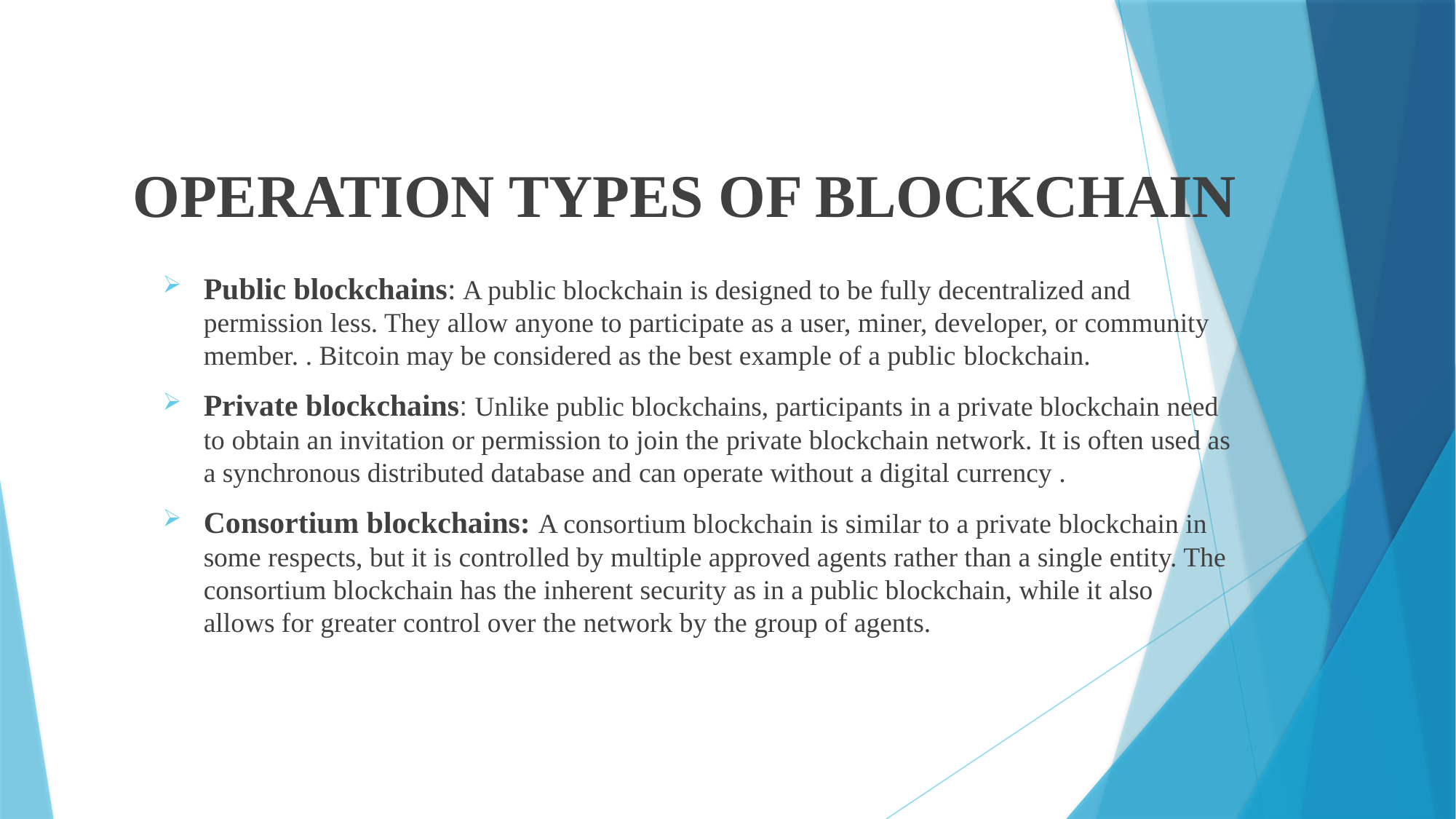

# OPERATION TYPES OF BLOCKCHAIN
Public blockchains: A public blockchain is designed to be fully decentralized and permission less. They allow anyone to participate as a user, miner, developer, or community member. . Bitcoin may be considered as the best example of a public blockchain.
Private blockchains: Unlike public blockchains, participants in a private blockchain need to obtain an invitation or permission to join the private blockchain network. It is often used as a synchronous distributed database and can operate without a digital currency .
Consortium blockchains: A consortium blockchain is similar to a private blockchain in some respects, but it is controlled by multiple approved agents rather than a single entity. The consortium blockchain has the inherent security as in a public blockchain, while it also allows for greater control over the network by the group of agents.